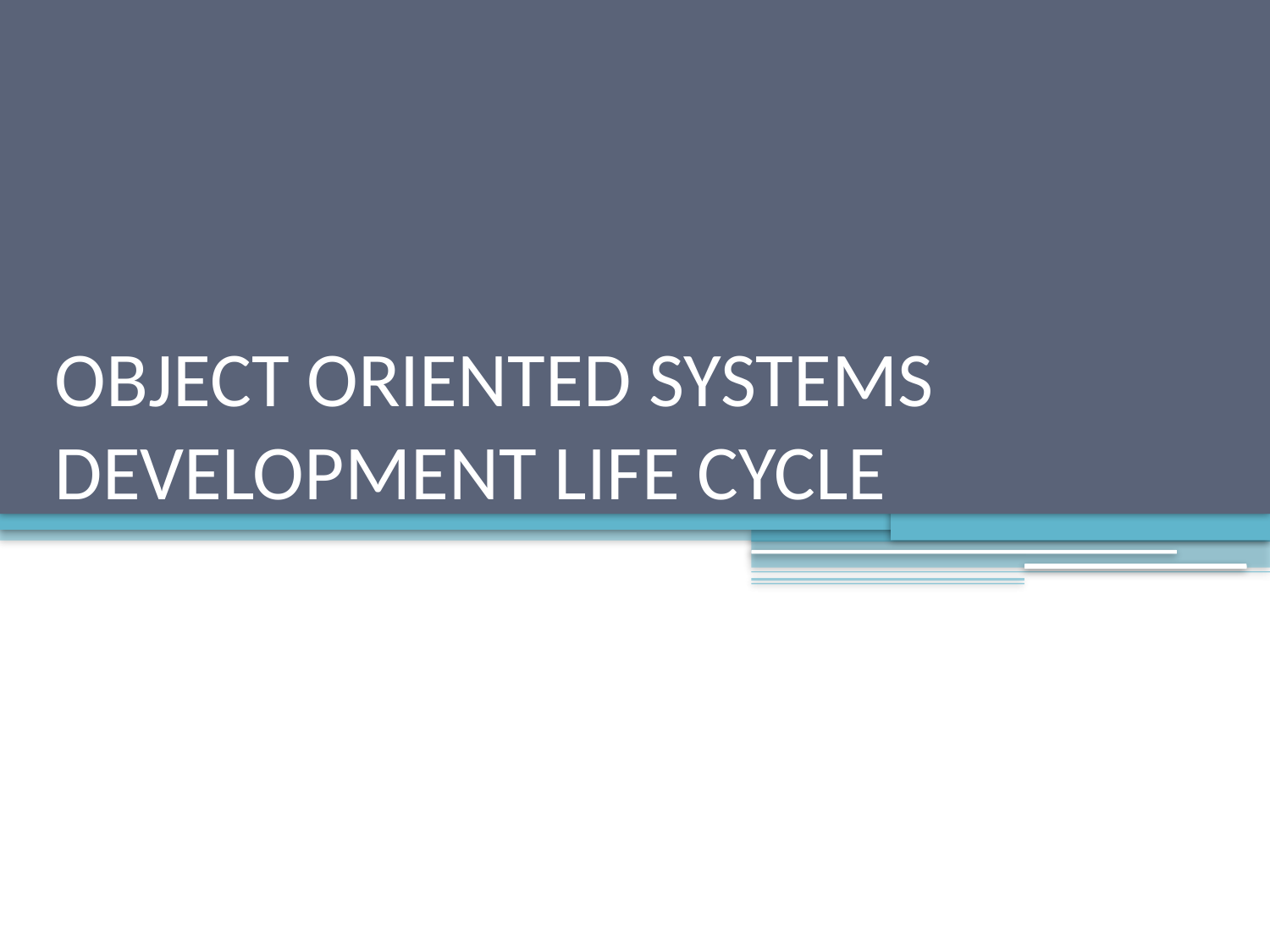

# OBJECT ORIENTED SYSTEMS DEVELOPMENT LIFE CYCLE